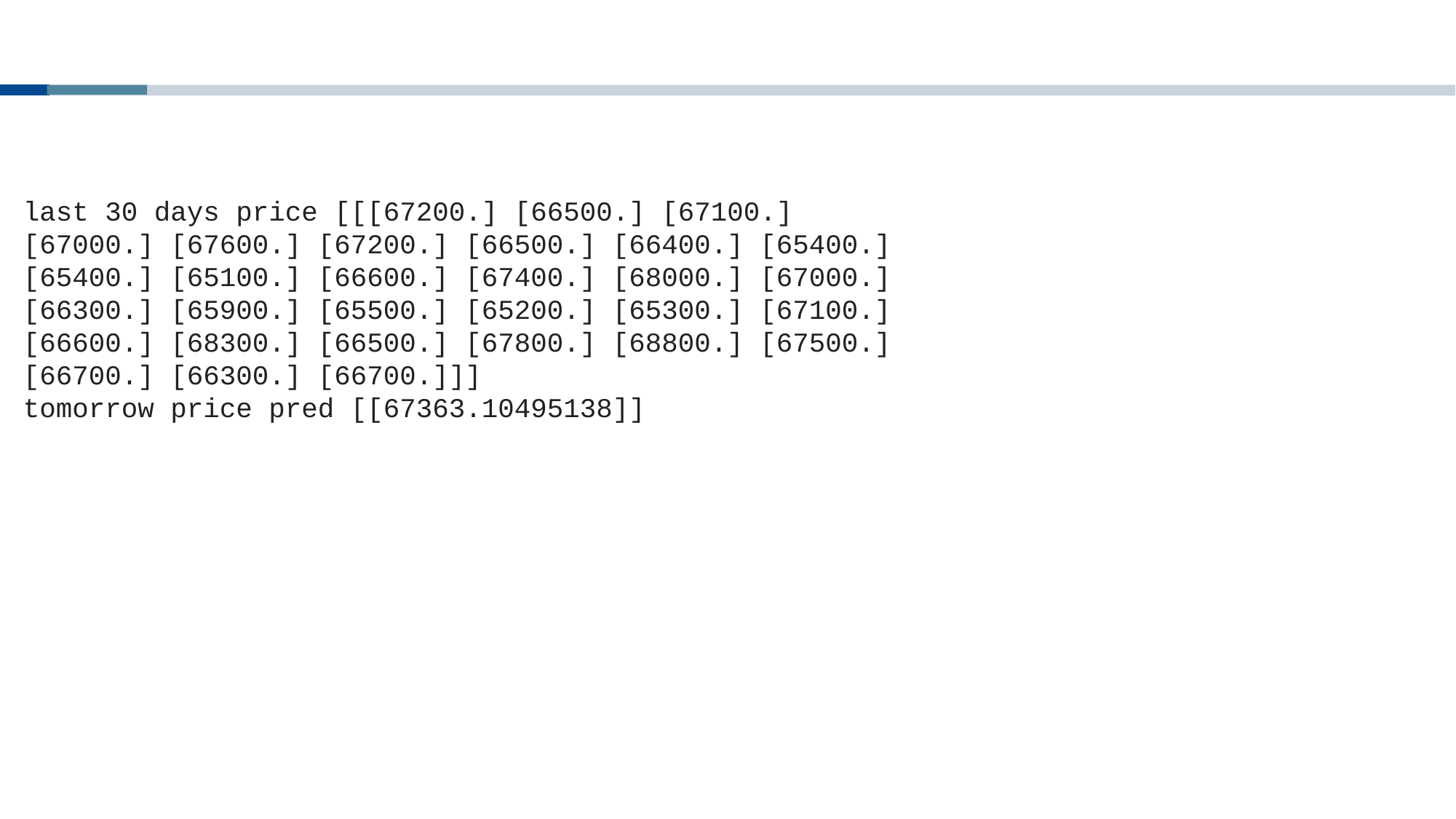

#

last 30 days price [[[67200.] [66500.] [67100.] [67000.] [67600.] [67200.] [66500.] [66400.] [65400.] [65400.] [65100.] [66600.] [67400.] [68000.] [67000.] [66300.] [65900.] [65500.] [65200.] [65300.] [67100.] [66600.] [68300.] [66500.] [67800.] [68800.] [67500.] [66700.] [66300.] [66700.]]]
tomorrow price pred [[67363.10495138]]